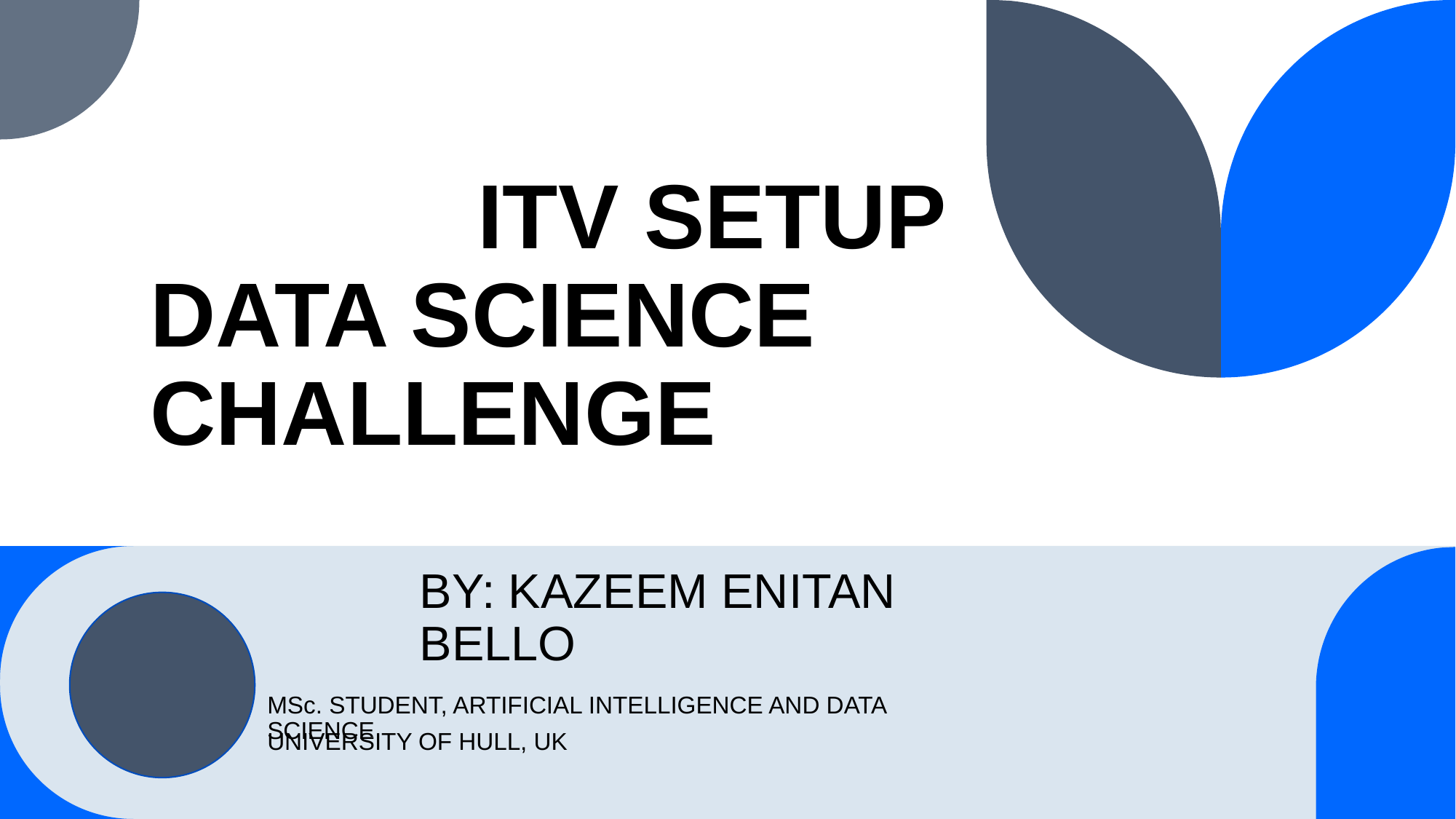

# ITV SETUP DATA SCIENCE CHALLENGE
BY: KAZEEM ENITAN BELLO
MSc. STUDENT, ARTIFICIAL INTELLIGENCE AND DATA SCIENCE
UNIVERSITY OF HULL, UK